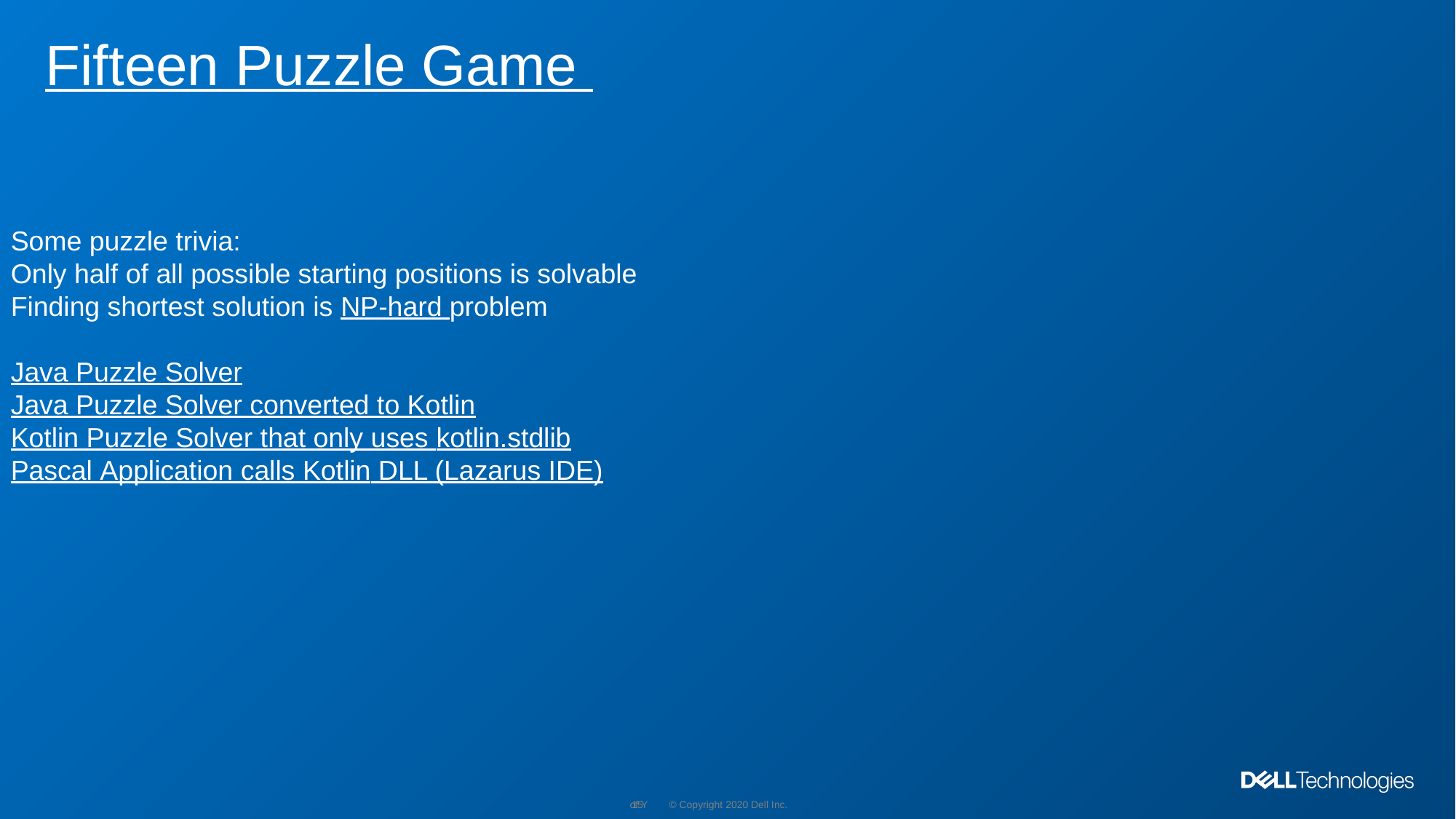

# Fifteen Puzzle Game
Some puzzle trivia:
Only half of all possible starting positions is solvable
Finding shortest solution is NP-hard problem

Java Puzzle Solver
Java Puzzle Solver converted to Kotlin
Kotlin Puzzle Solver that only uses kotlin.stdlib
Pascal Application calls Kotlin DLL (Lazarus IDE)